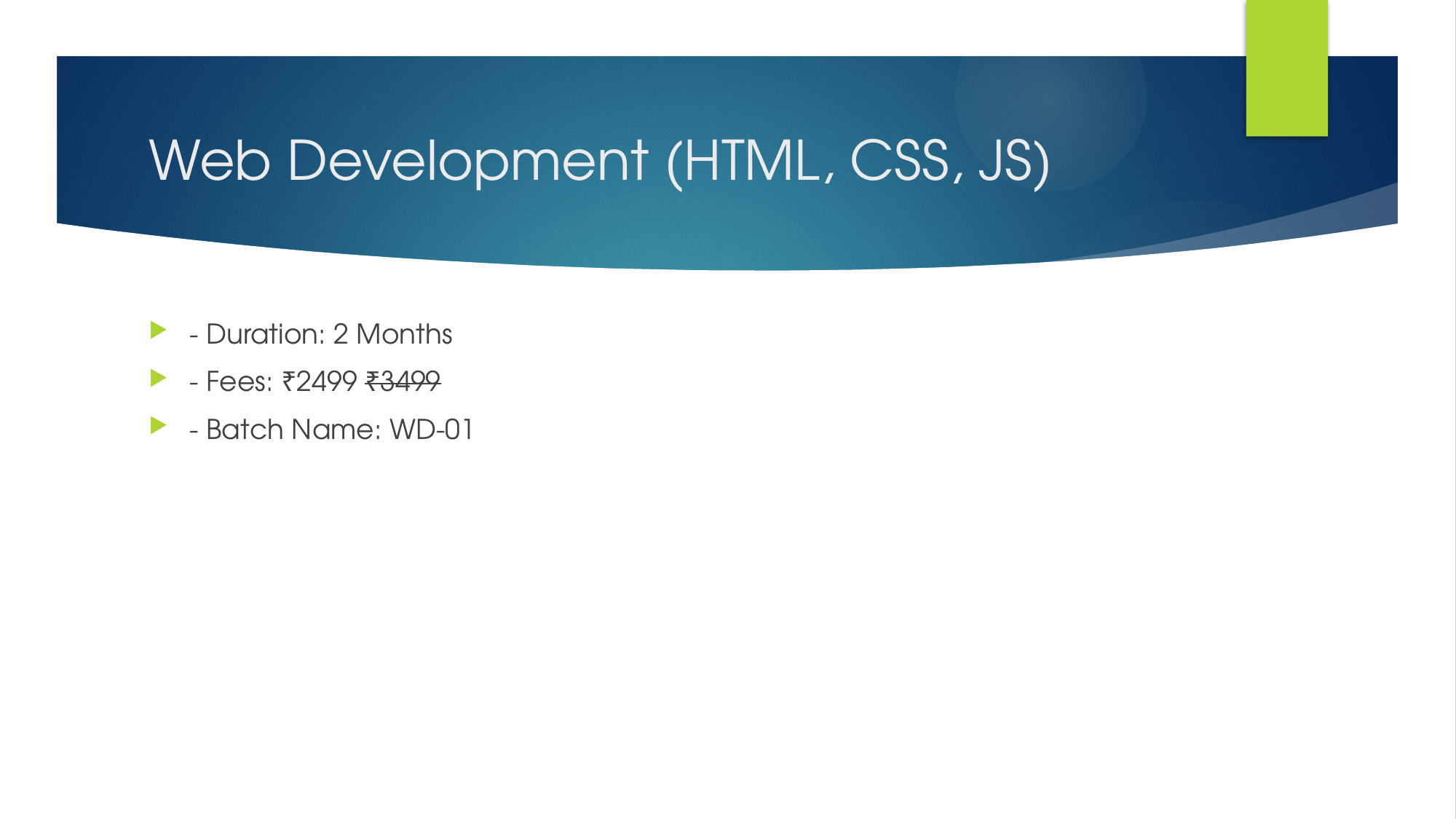

# Web Development (HTML, CSS, JS)
- Duration: 2 Months
- Fees: ₹2499 ₹3499
- Batch Name: WD-01